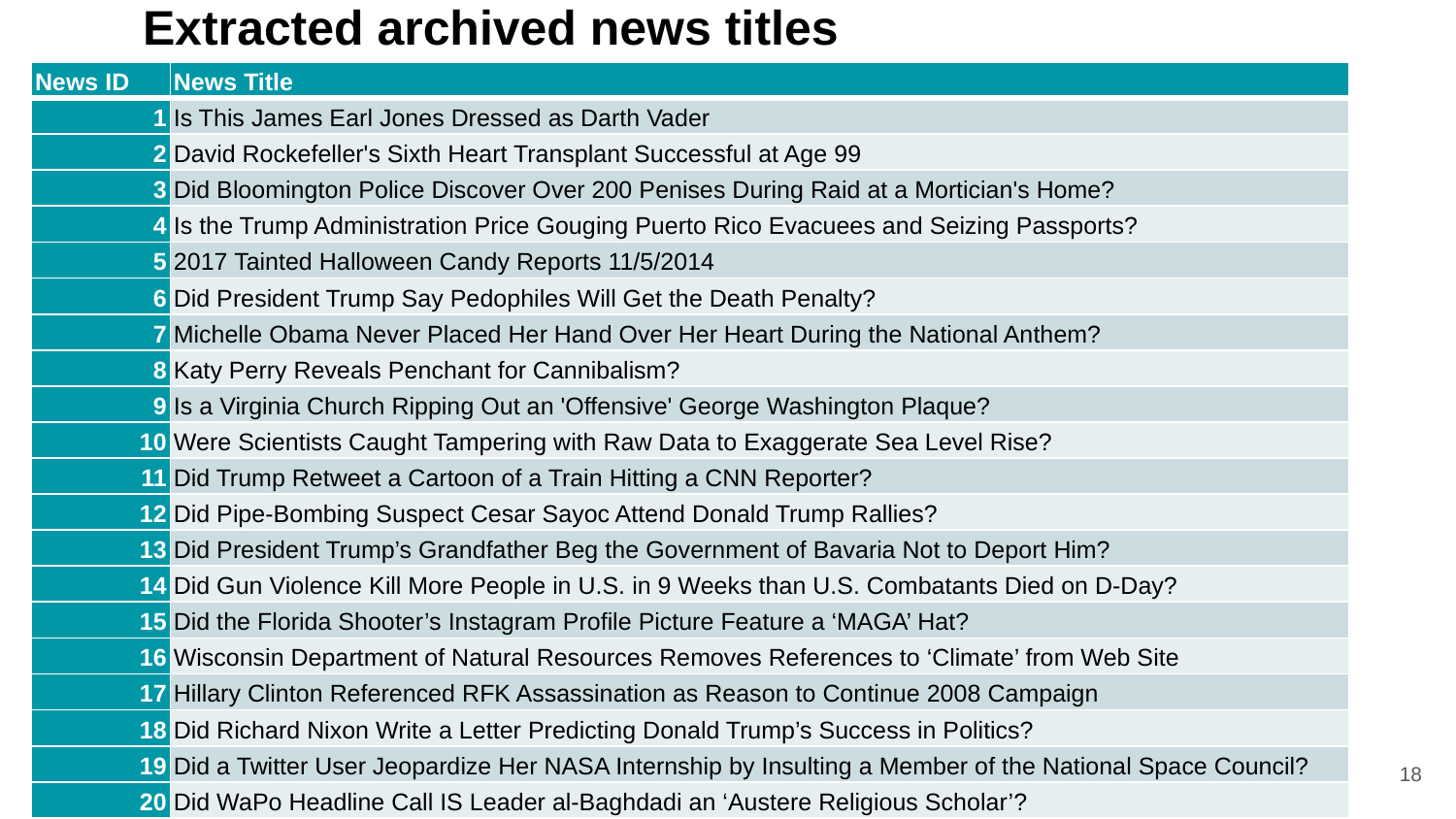

# Extracted archived news titles
| News ID | News Title |
| --- | --- |
| 1 | Is This James Earl Jones Dressed as Darth Vader |
| 2 | David Rockefeller's Sixth Heart Transplant Successful at Age 99 |
| 3 | Did Bloomington Police Discover Over 200 Penises During Raid at a Mortician's Home? |
| 4 | Is the Trump Administration Price Gouging Puerto Rico Evacuees and Seizing Passports? |
| 5 | 2017 Tainted Halloween Candy Reports 11/5/2014 |
| 6 | Did President Trump Say Pedophiles Will Get the Death Penalty? |
| 7 | Michelle Obama Never Placed Her Hand Over Her Heart During the National Anthem? |
| 8 | Katy Perry Reveals Penchant for Cannibalism? |
| 9 | Is a Virginia Church Ripping Out an 'Offensive' George Washington Plaque? |
| 10 | Were Scientists Caught Tampering with Raw Data to Exaggerate Sea Level Rise? |
| 11 | Did Trump Retweet a Cartoon of a Train Hitting a CNN Reporter? |
| 12 | Did Pipe-Bombing Suspect Cesar Sayoc Attend Donald Trump Rallies? |
| 13 | Did President Trump’s Grandfather Beg the Government of Bavaria Not to Deport Him? |
| 14 | Did Gun Violence Kill More People in U.S. in 9 Weeks than U.S. Combatants Died on D-Day? |
| 15 | Did the Florida Shooter’s Instagram Profile Picture Feature a ‘MAGA’ Hat? |
| 16 | Wisconsin Department of Natural Resources Removes References to ‘Climate’ from Web Site |
| 17 | Hillary Clinton Referenced RFK Assassination as Reason to Continue 2008 Campaign |
| 18 | Did Richard Nixon Write a Letter Predicting Donald Trump’s Success in Politics? |
| 19 | Did a Twitter User Jeopardize Her NASA Internship by Insulting a Member of the National Space Council? |
| 20 | Did WaPo Headline Call IS Leader al-Baghdadi an ‘Austere Religious Scholar’? |
18